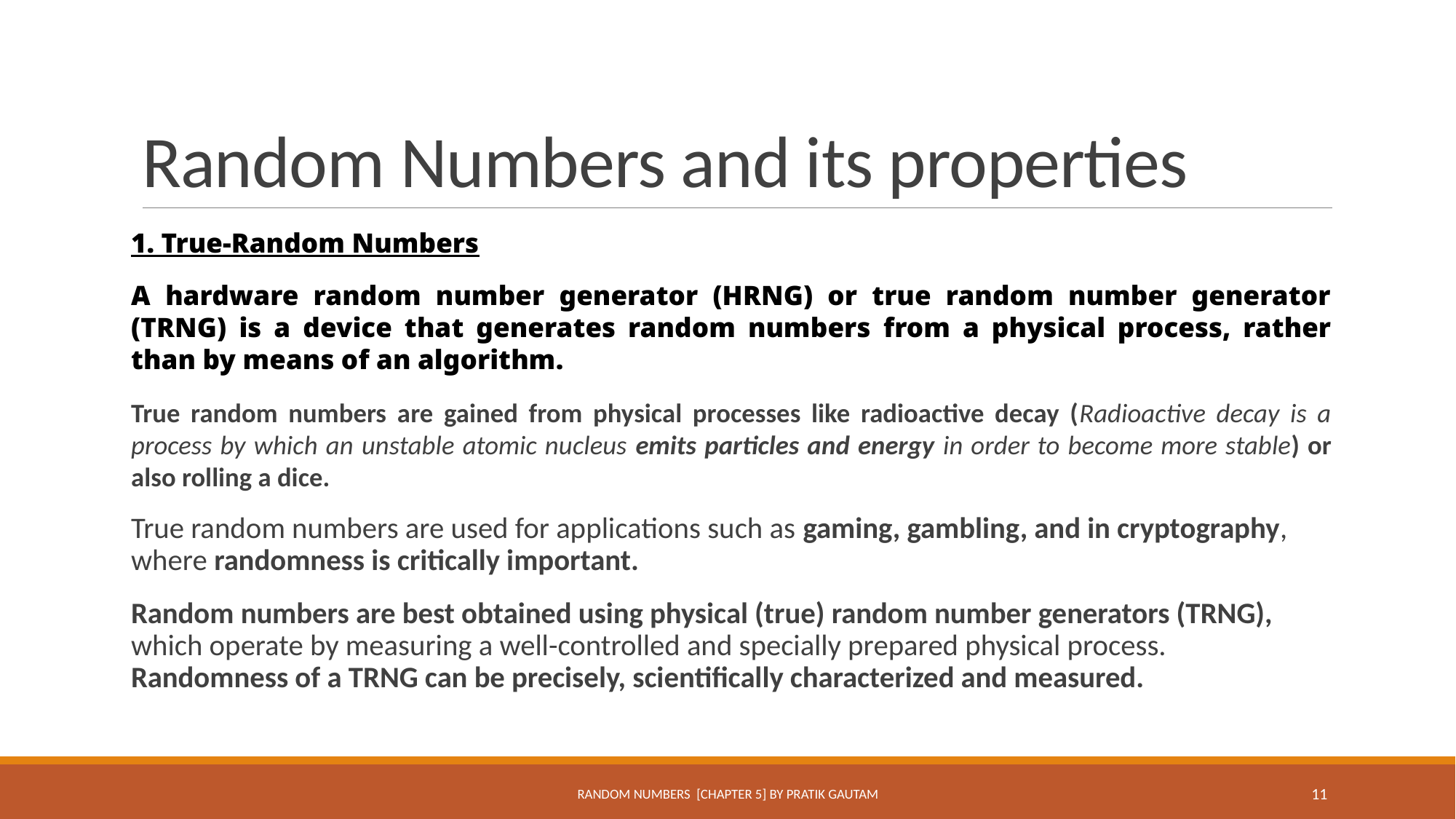

# Random Numbers and its properties
1. True-Random Numbers
A hardware random number generator (HRNG) or true random number generator (TRNG) is a device that generates random numbers from a physical process, rather than by means of an algorithm.
True random numbers are gained from physical processes like radioactive decay (Radioactive decay is a process by which an unstable atomic nucleus emits particles and energy in order to become more stable) or also rolling a dice.
True random numbers are used for applications such as gaming, gambling, and in cryptography, where randomness is critically important.
Random numbers are best obtained using physical (true) random number generators (TRNG), which operate by measuring a well-controlled and specially prepared physical process. Randomness of a TRNG can be precisely, scientifically characterized and measured.
Random Numbers  [Chapter 5] By Pratik Gautam
11